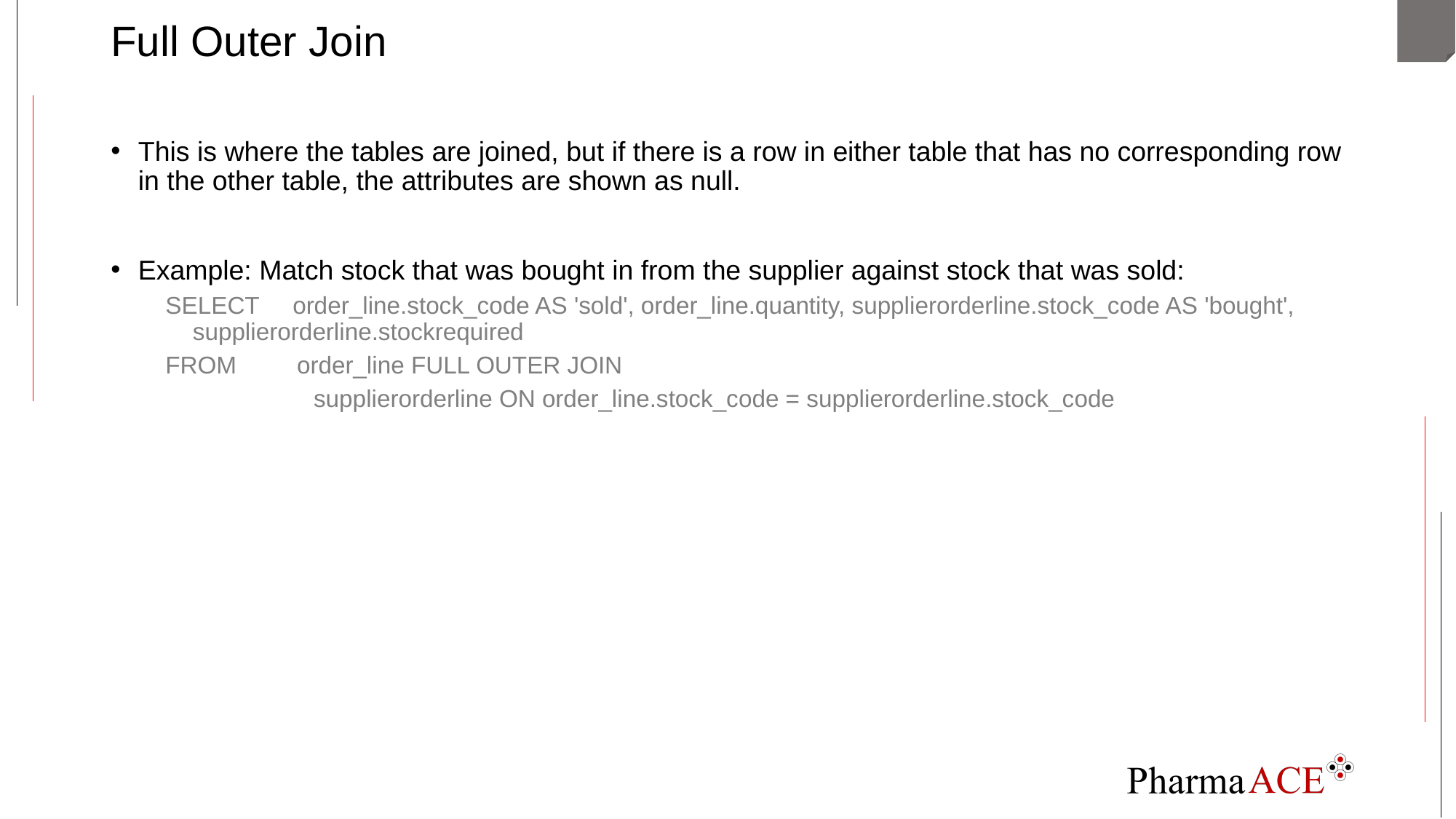

# Full Outer Join
This is where the tables are joined, but if there is a row in either table that has no corresponding row in the other table, the attributes are shown as null.

Example: Match stock that was bought in from the supplier against stock that was sold:
SELECT     order_line.stock_code AS 'sold', order_line.quantity, supplierorderline.stock_code AS 'bought', supplierorderline.stockrequired
FROM         order_line FULL OUTER JOIN
                      supplierorderline ON order_line.stock_code = supplierorderline.stock_code